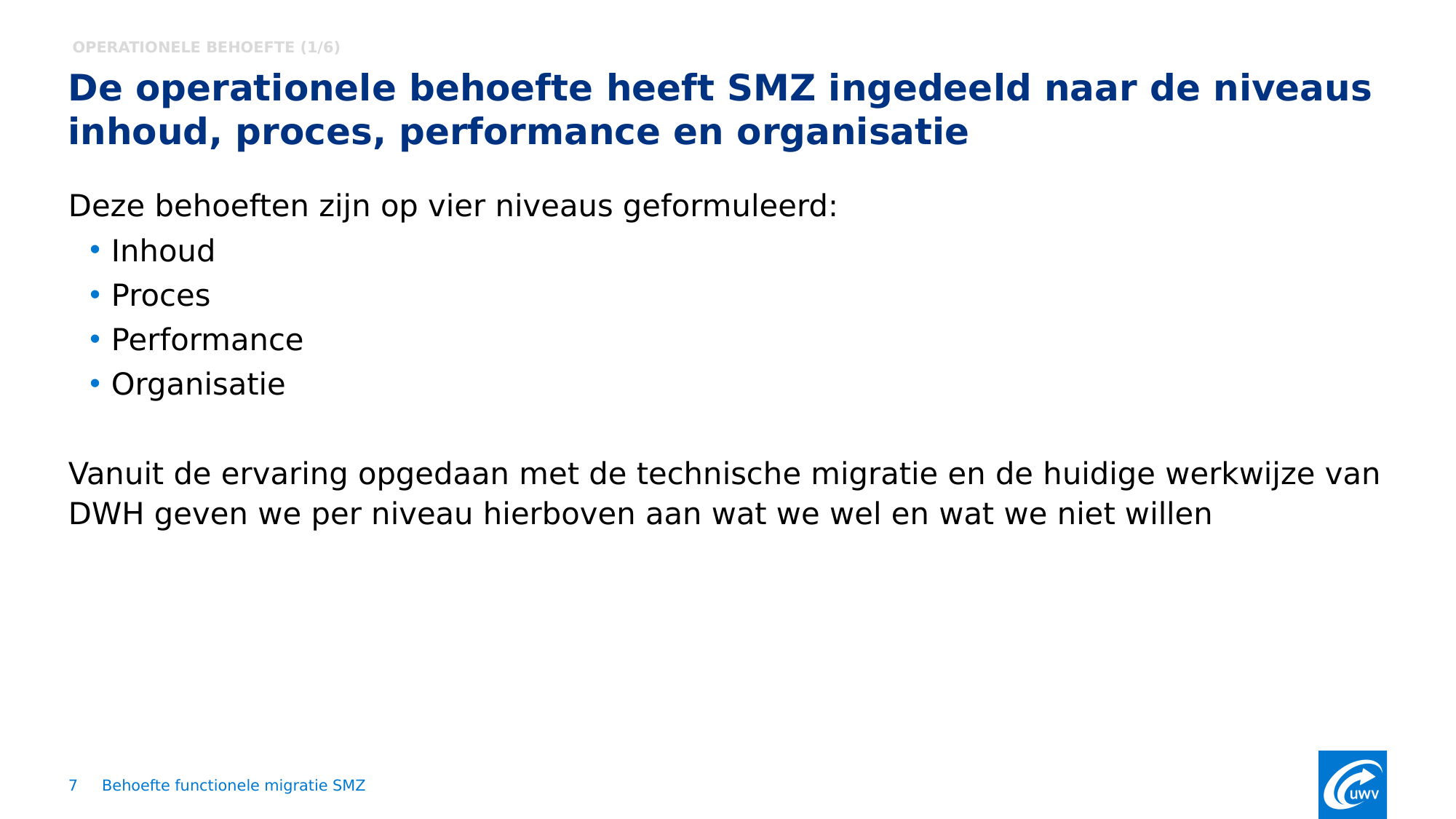

Operationele behoefte (1/6)
De operationele behoefte heeft SMZ ingedeeld naar de niveaus inhoud, proces, performance en organisatie
Deze behoeften zijn op vier niveaus geformuleerd:
Inhoud
Proces
Performance
Organisatie

Vanuit de ervaring opgedaan met de technische migratie en de huidige werkwijze van DWH geven we per niveau hierboven aan wat we wel en wat we niet willen

7
Behoefte functionele migratie SMZ